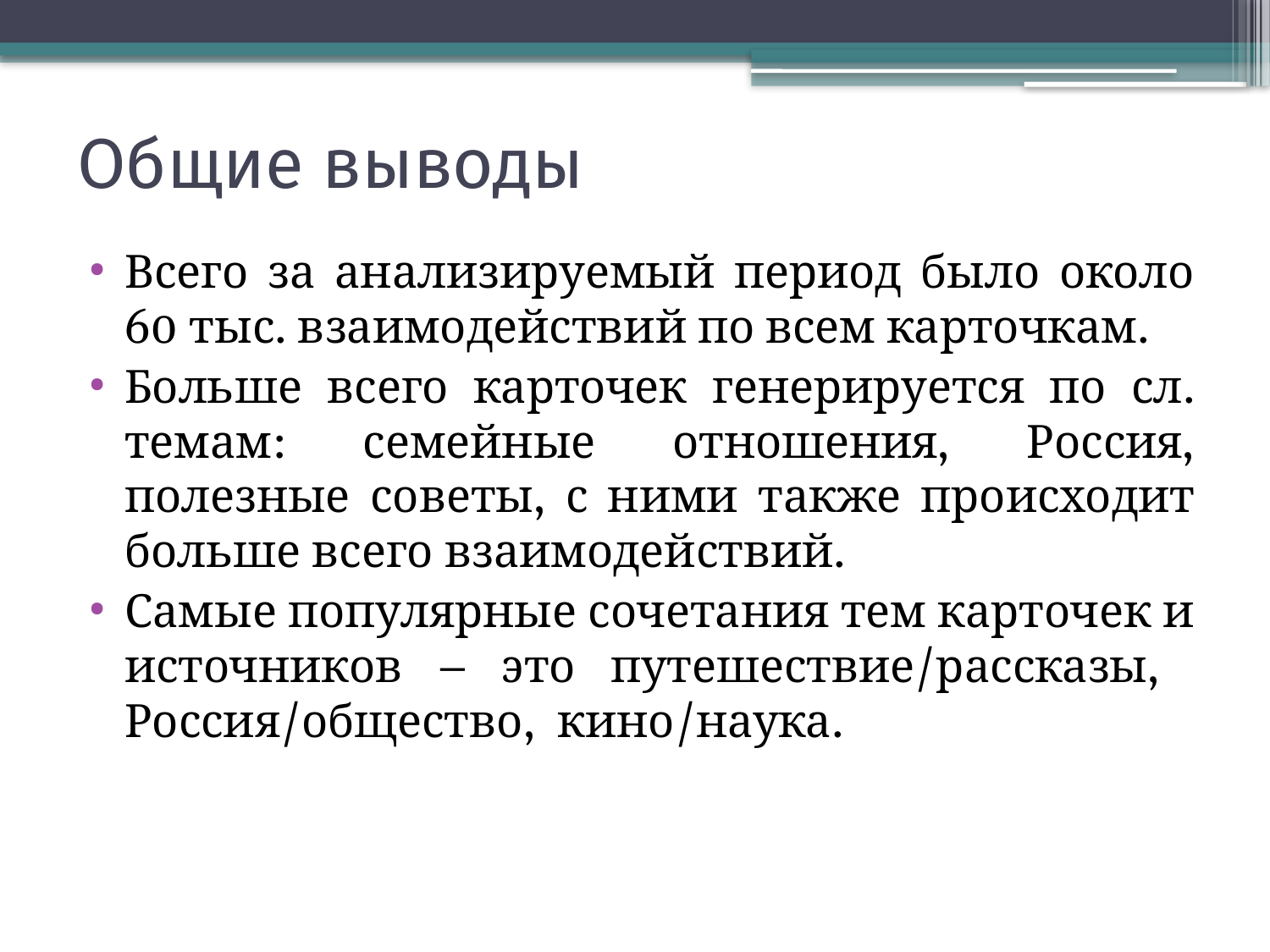

# Общие выводы
Всего за анализируемый период было около 60 тыс. взаимодействий по всем карточкам.
Больше всего карточек генерируется по сл. темам: семейные отношения, Россия, полезные советы, с ними также происходит больше всего взаимодействий.
Самые популярные сочетания тем карточек и источников – это путешествие/рассказы,  Россия/общество,  кино/наука.